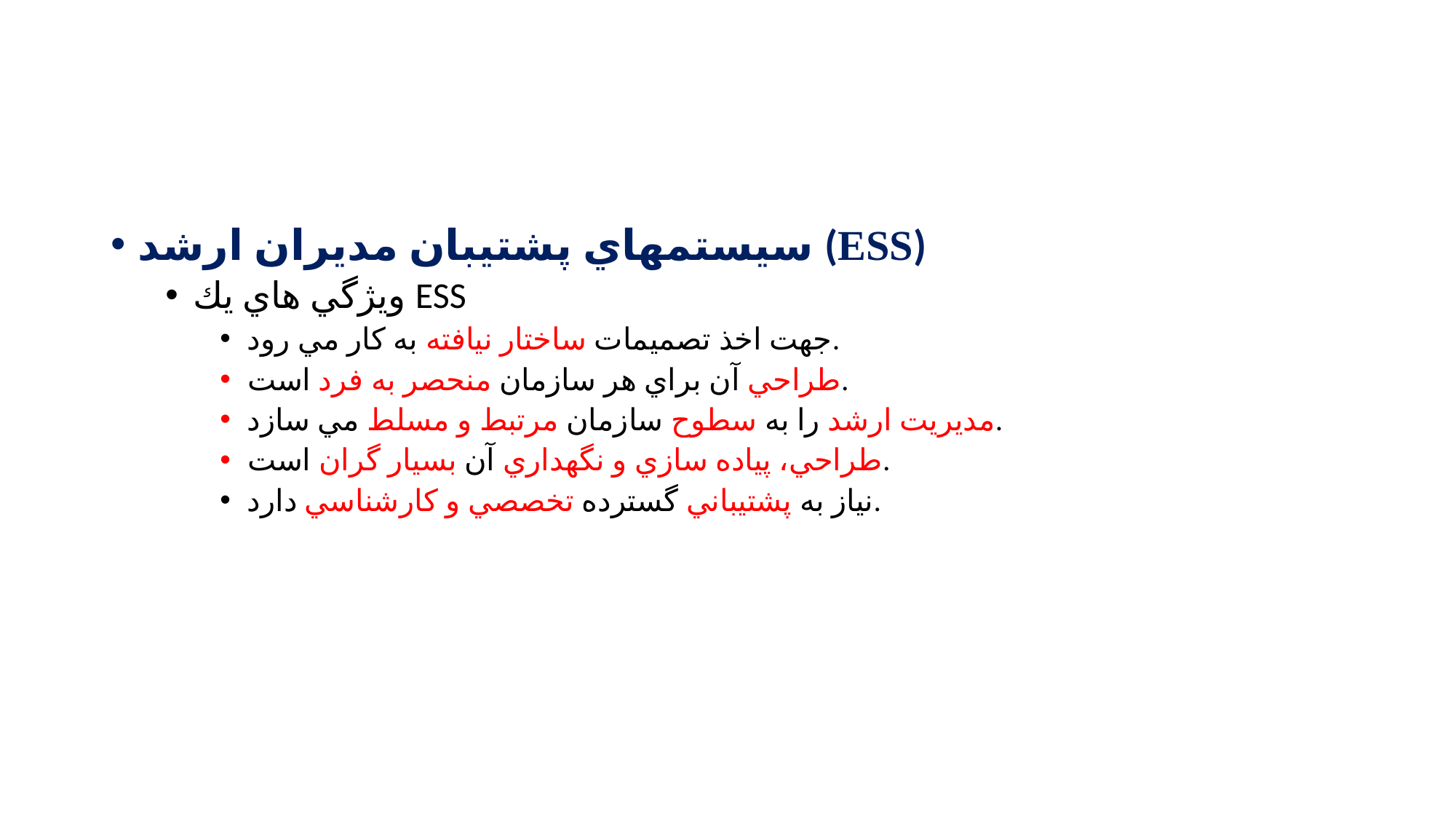

#
سيستمهاي پشتيبان مديران ارشد (ESS)
ويژگي هاي يك ESS
جهت اخذ تصميمات ساختار نيافته به كار مي رود.
طراحي آن براي هر سازمان منحصر به فرد است.
مديريت ارشد را به سطوح سازمان مرتبط و مسلط مي سازد.
طراحي، پياده سازي و نگهداري آن بسيار گران است.
نياز به پشتيباني گسترده تخصصي و كارشناسي دارد.